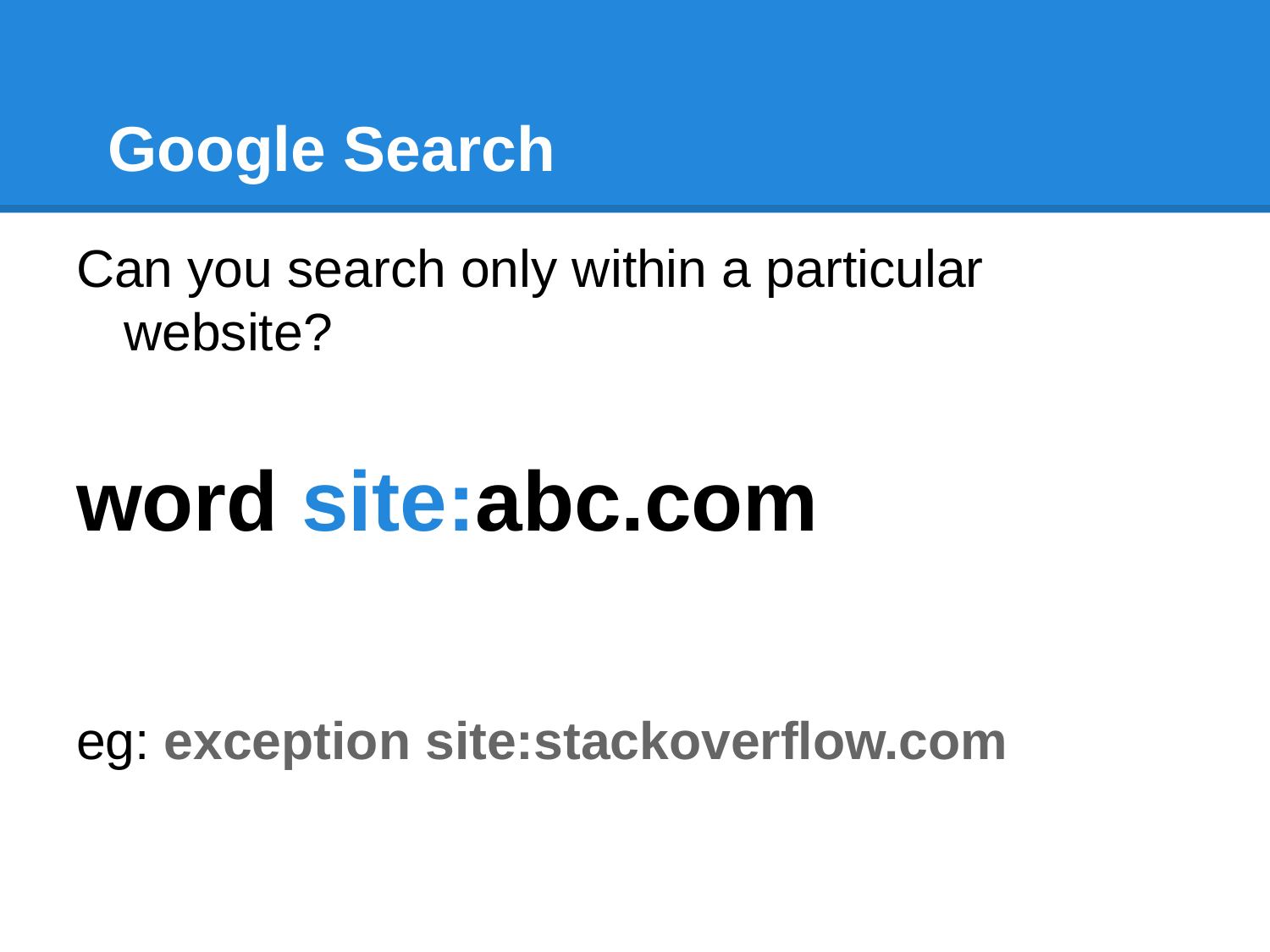

# Google Search
Can you search only within a particular website?

word site:abc.com

eg: exception site:stackoverflow.com